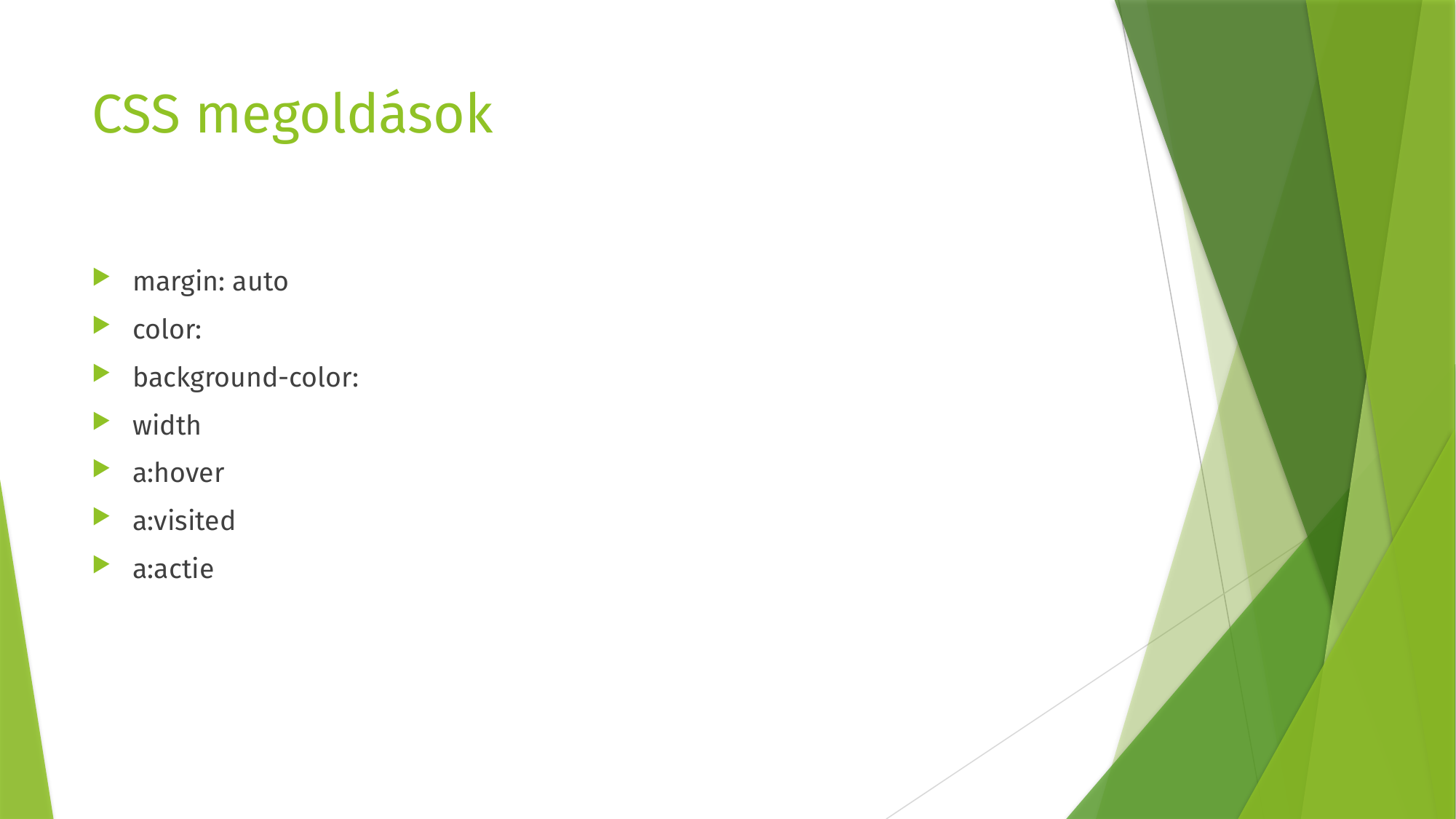

# CSS megoldások
margin: auto
color:
background-color:
width
a:hover
a:visited
a:actie